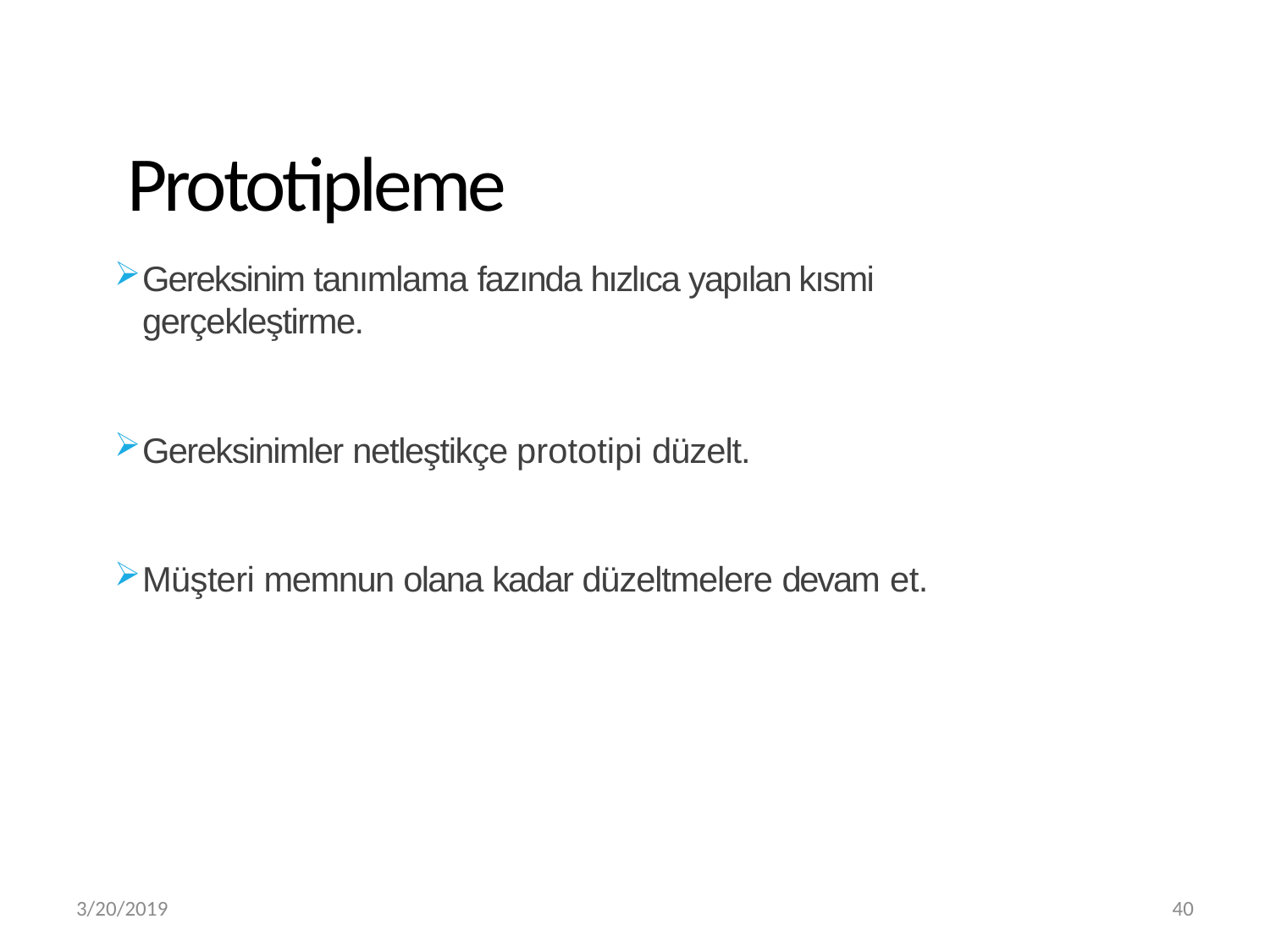

# Prototipleme
Gereksinim tanımlama fazında hızlıca yapılan kısmi gerçekleştirme.

Gereksinimler netleştikçe prototipi düzelt.

Müşteri memnun olana kadar düzeltmelere devam et.
3/20/2019
40